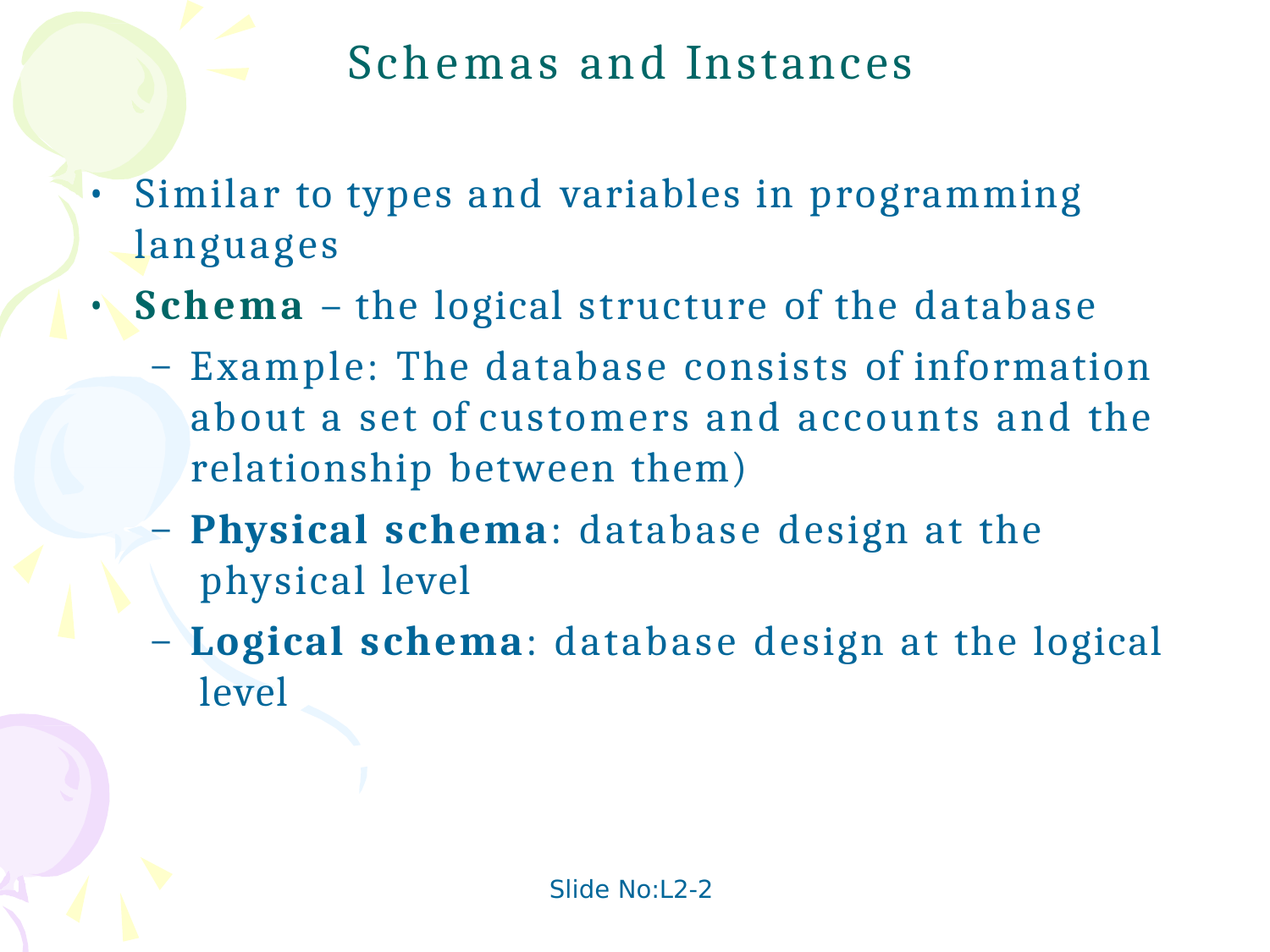

# Schemas and Instances
Similar to types and variables in programming  languages
Schema – the logical structure of the database
Example: The database consists of information  about a set of customers and accounts and the  relationship between them)
Physical schema: database design at the  physical level
Logical schema: database design at the logical  level
Slide No:L2-2